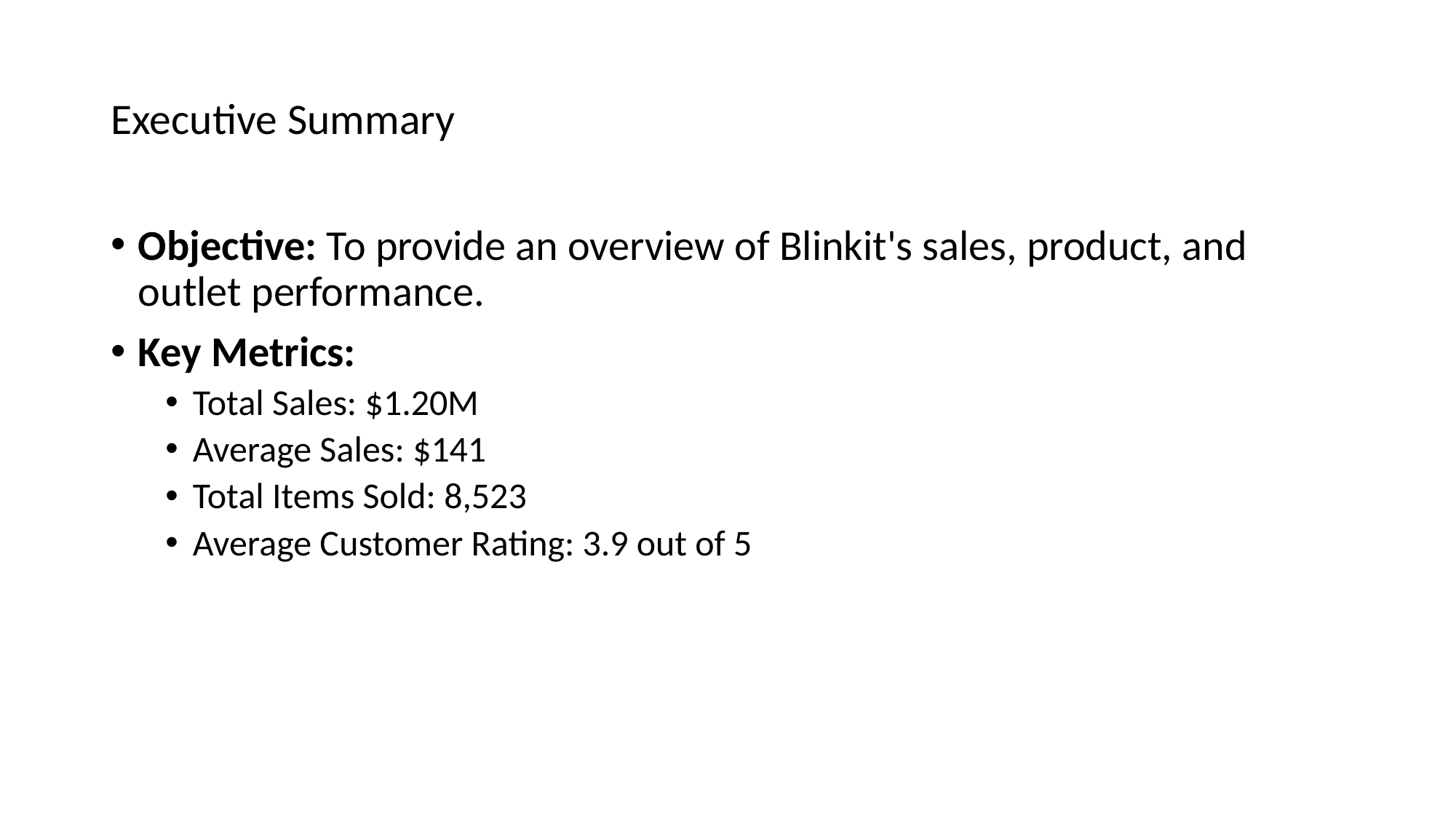

# Executive Summary
Objective: To provide an overview of Blinkit's sales, product, and outlet performance.
Key Metrics:
Total Sales: $1.20M
Average Sales: $141
Total Items Sold: 8,523
Average Customer Rating: 3.9 out of 5